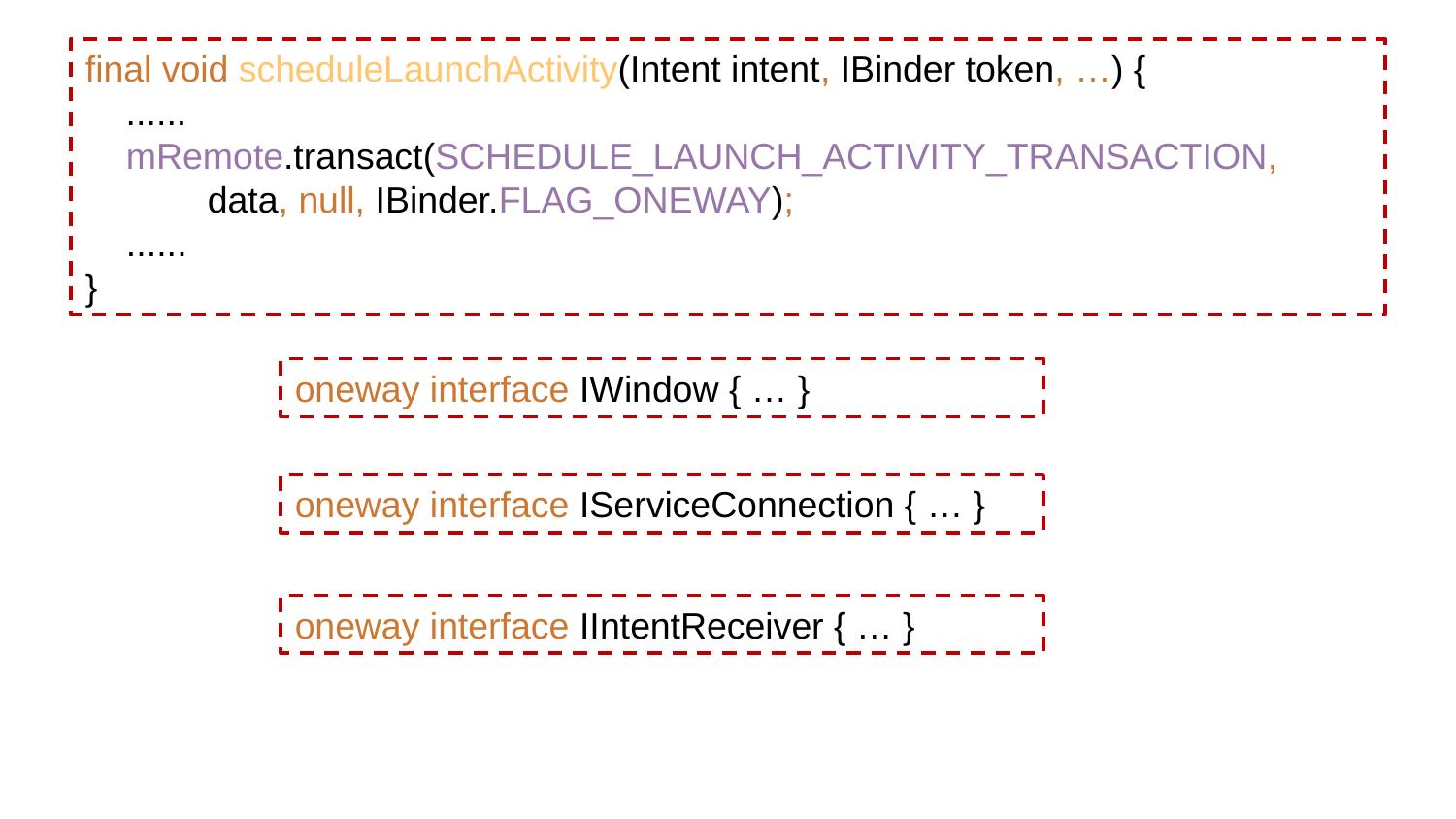

final void scheduleLaunchActivity(Intent intent, IBinder token, …) {
    ......
    mRemote.transact(SCHEDULE_LAUNCH_ACTIVITY_TRANSACTION,
            data, null, IBinder.FLAG_ONEWAY);
    ......
}
oneway interface IWindow { … }
oneway interface IServiceConnection { … }
oneway interface IIntentReceiver { … }